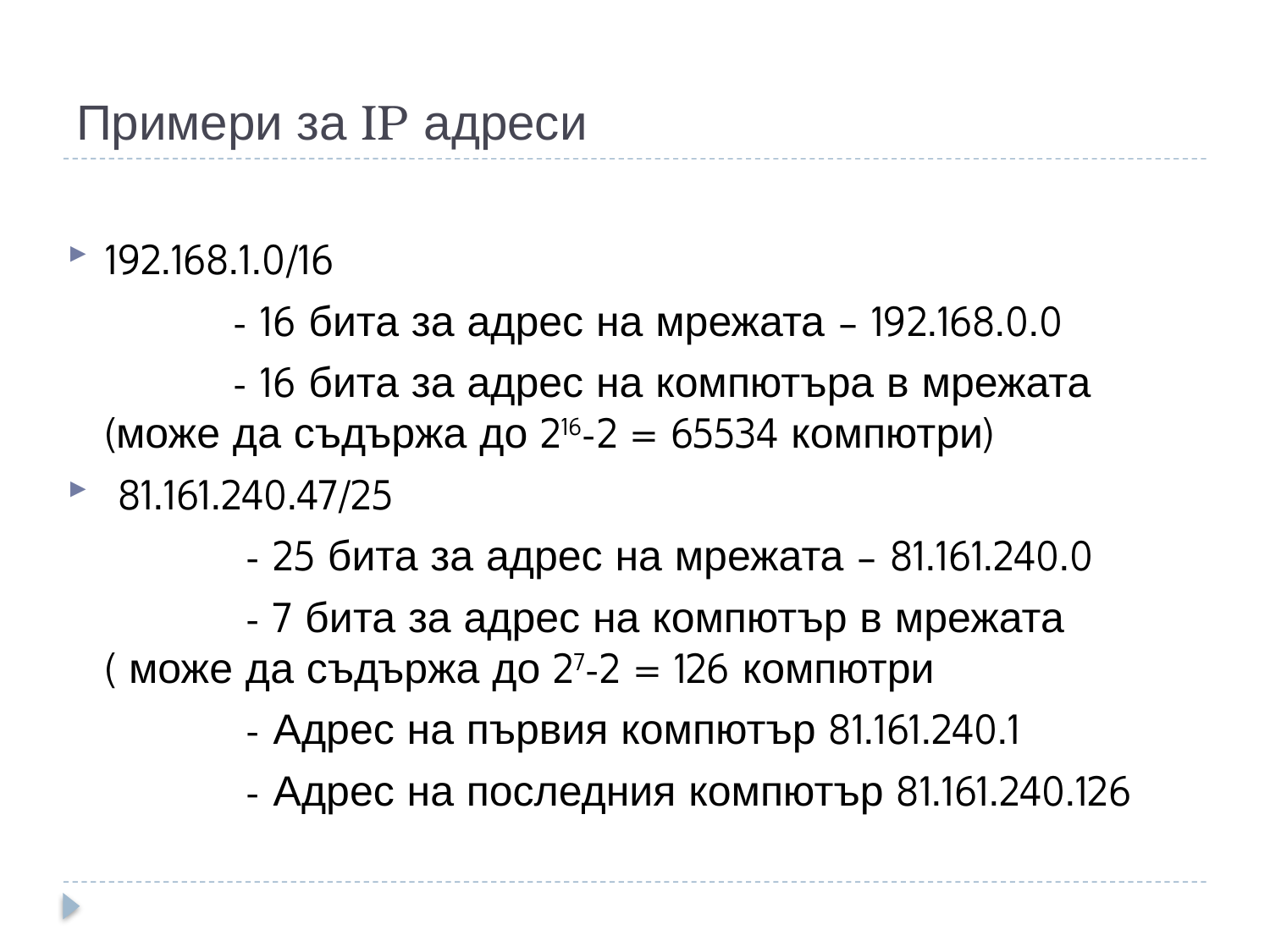

# Примери за IP адреси
192.168.1.0/16
		- 16 бита за адрес на мрежата – 192.168.0.0
	 	- 16 бита за адрес на компютъра в мрежата (може да съдържа до 216-2 = 65534 компютри)
 81.161.240.47/25
		 - 25 бита за адрес на мрежата – 81.161.240.0
		 - 7 бита за адрес на компютър в мрежата ( може да съдържа до 27-2 = 126 компютри
		 - Адрес на първия компютър 81.161.240.1
		 - Адрес на последния компютър 81.161.240.126